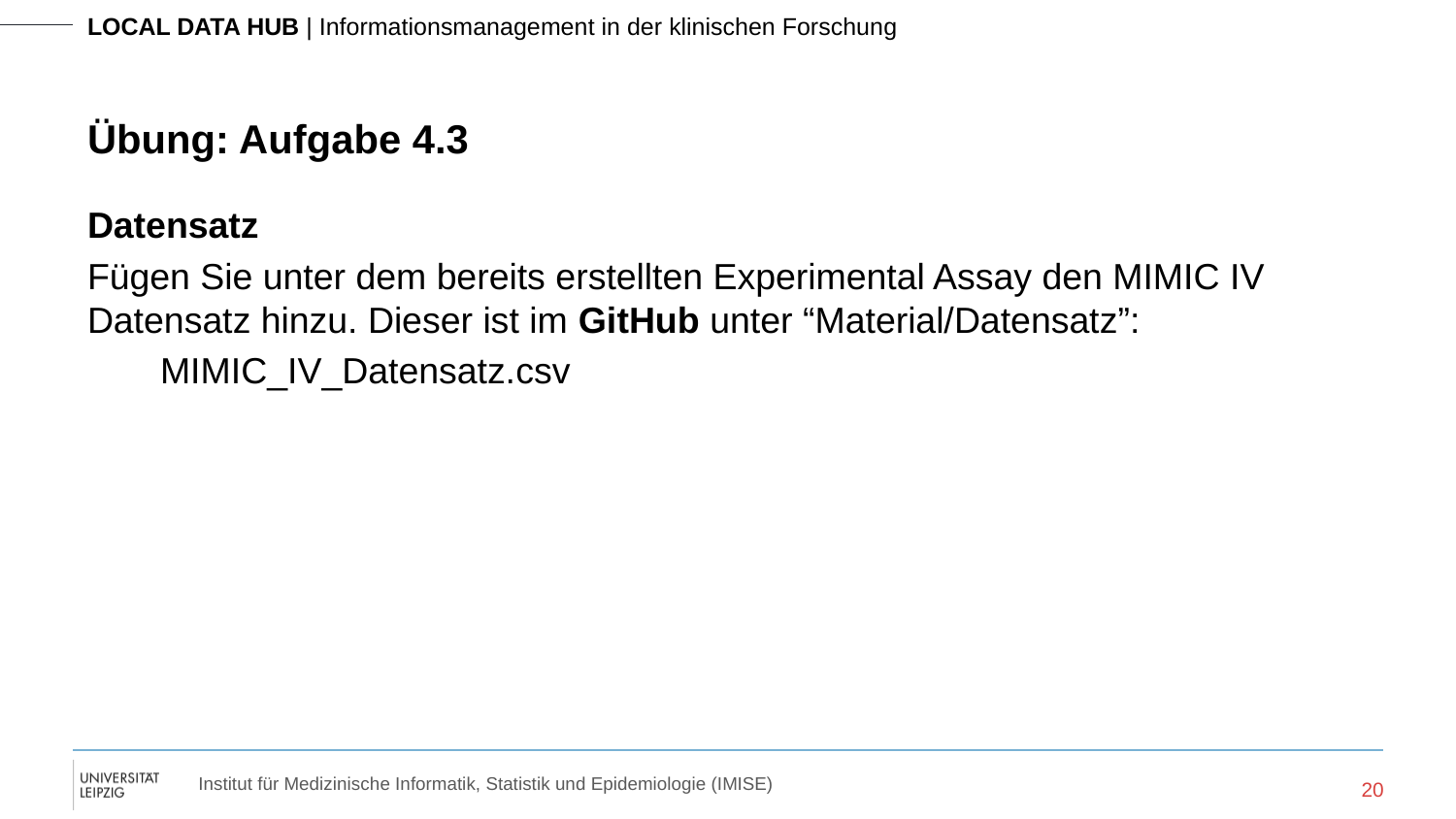

# Übung: Aufgabe 4.3
Datensatz
Fügen Sie unter dem bereits erstellten Experimental Assay den MIMIC IV Datensatz hinzu. Dieser ist im GitHub unter “Material/Datensatz”:
MIMIC_IV_Datensatz.csv
20